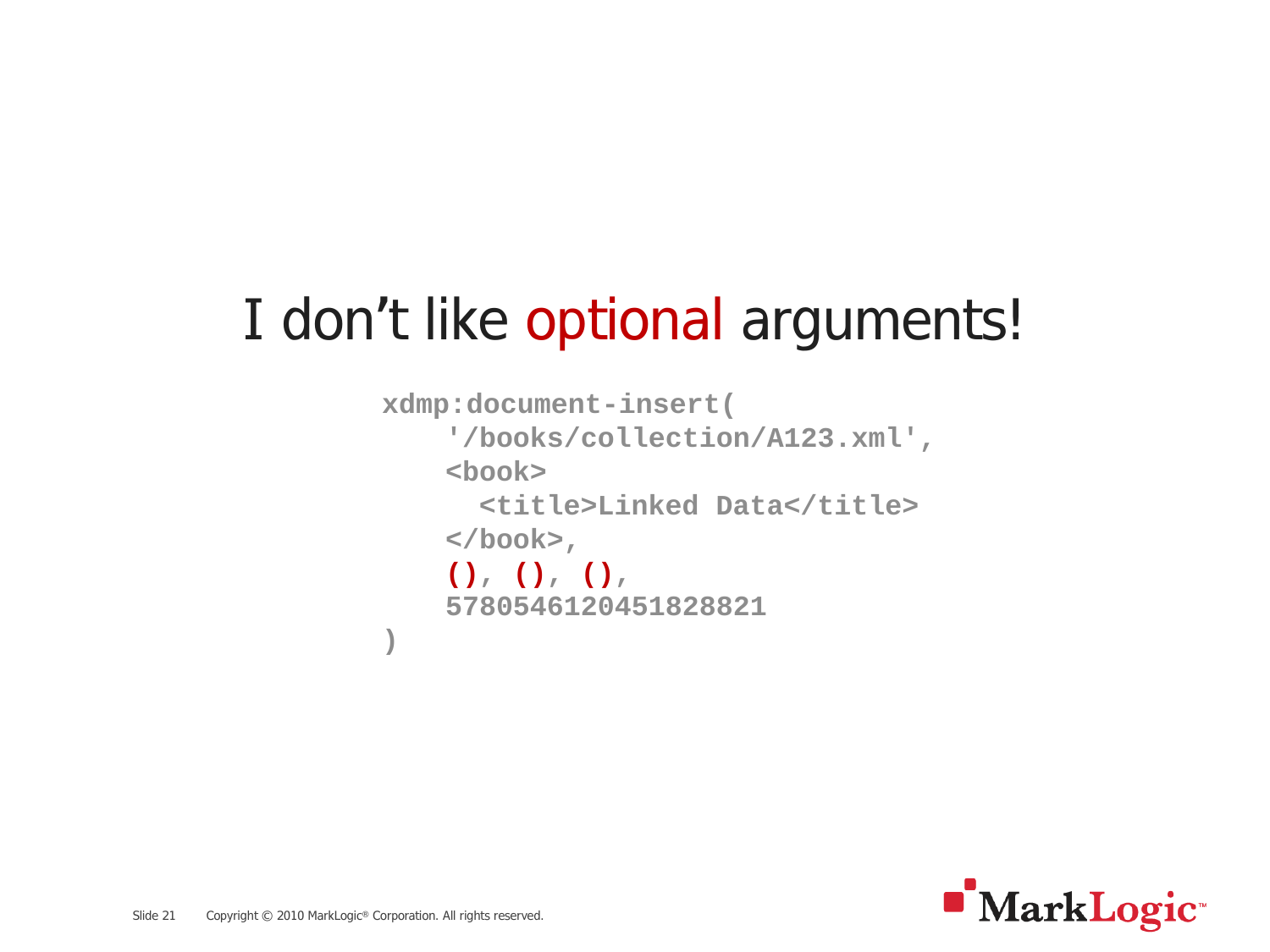

I don’t like optional arguments!

xdmp:document-insert(
'/books/collection/A123.xml',
<book>
  <title>Linked Data</title>
</book>,
(), (), (),
5780546120451828821
)